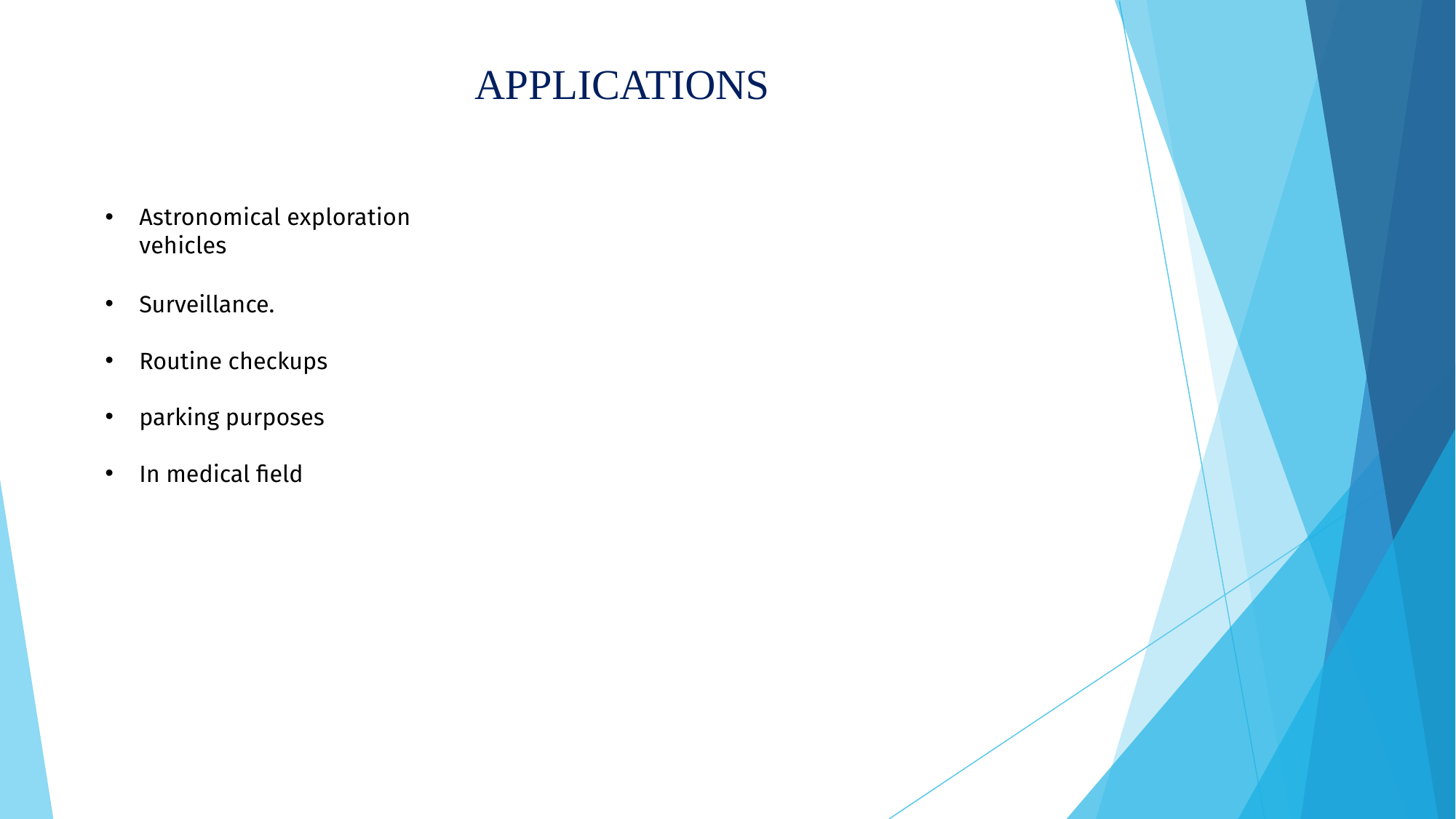

# APPLICATIONS
Astronomical exploration vehicles

Surveillance.

Routine checkups

parking purposes

In medical field